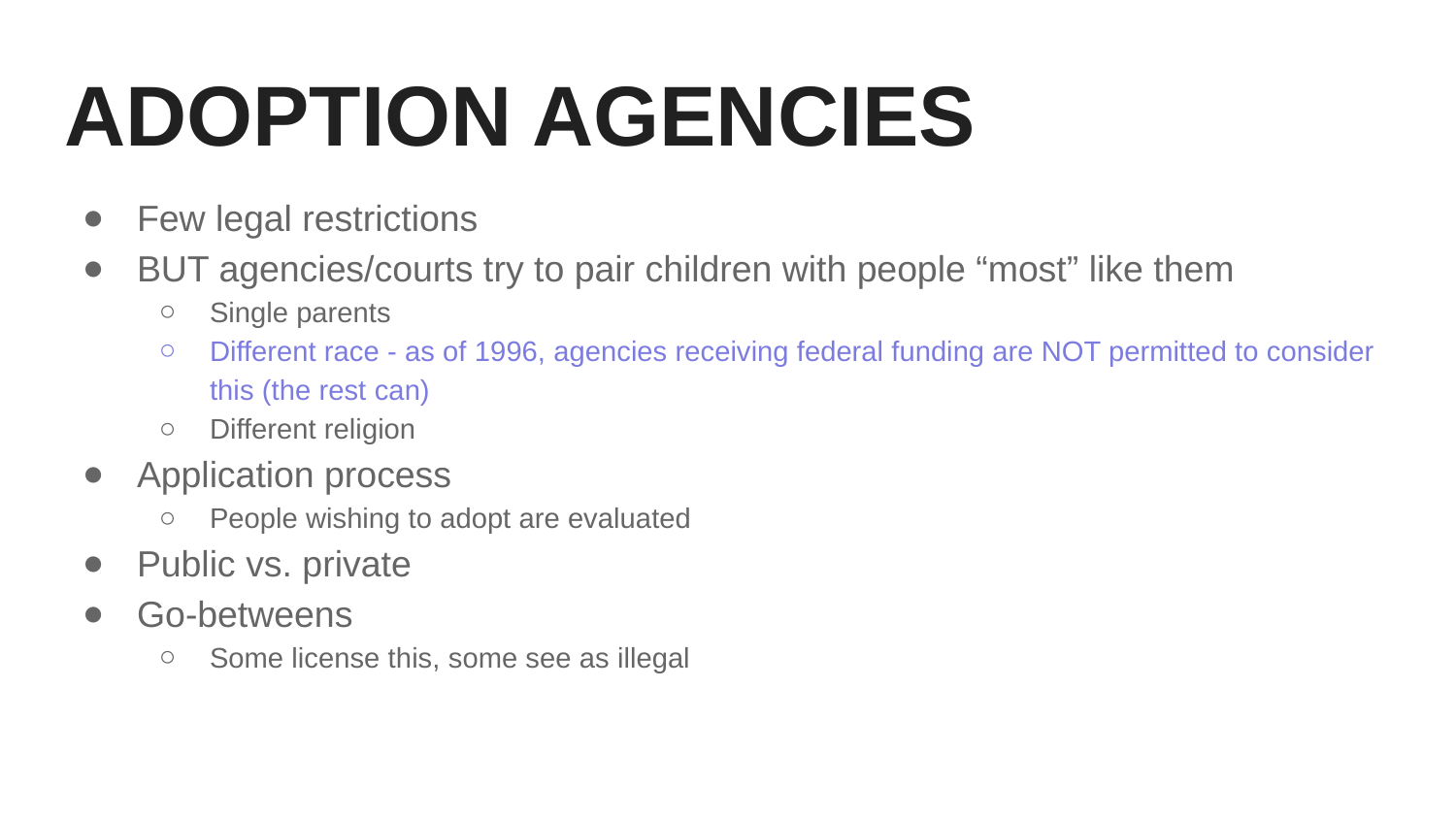

# ADOPTION AGENCIES
Few legal restrictions
BUT agencies/courts try to pair children with people “most” like them
Single parents
Different race - as of 1996, agencies receiving federal funding are NOT permitted to consider this (the rest can)
Different religion
Application process
People wishing to adopt are evaluated
Public vs. private
Go-betweens
Some license this, some see as illegal